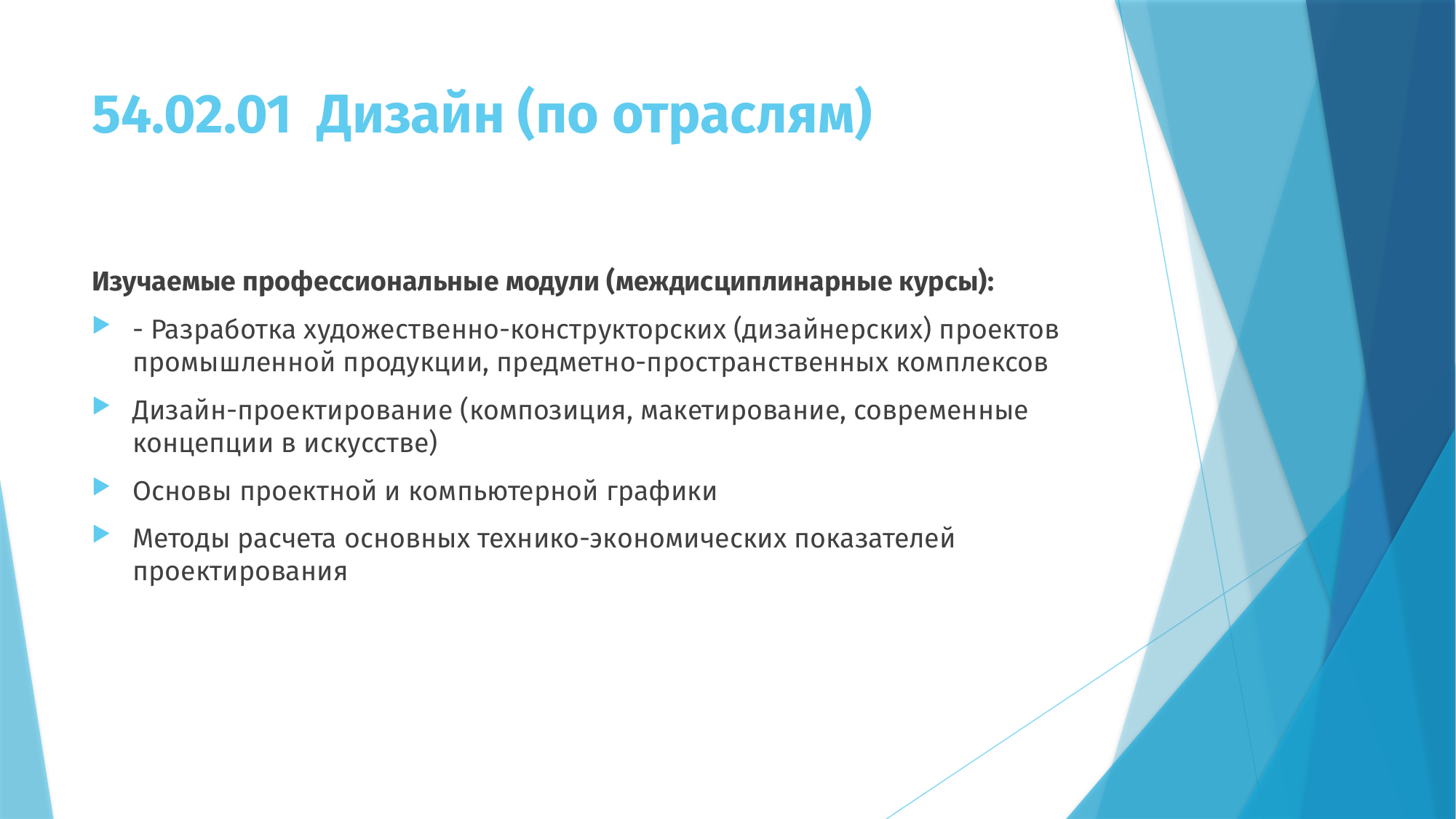

# 54.02.01  Дизайн (по отраслям)
Изучаемые профессиональные модули (междисциплинарные курсы):
- Разработка художественно-конструкторских (дизайнерских) проектов промышленной продукции, предметно-пространственных комплексов
Дизайн-проектирование (композиция, макетирование, современные концепции в искусстве)
Основы проектной и компьютерной графики
Методы расчета основных технико-экономических показателей проектирования